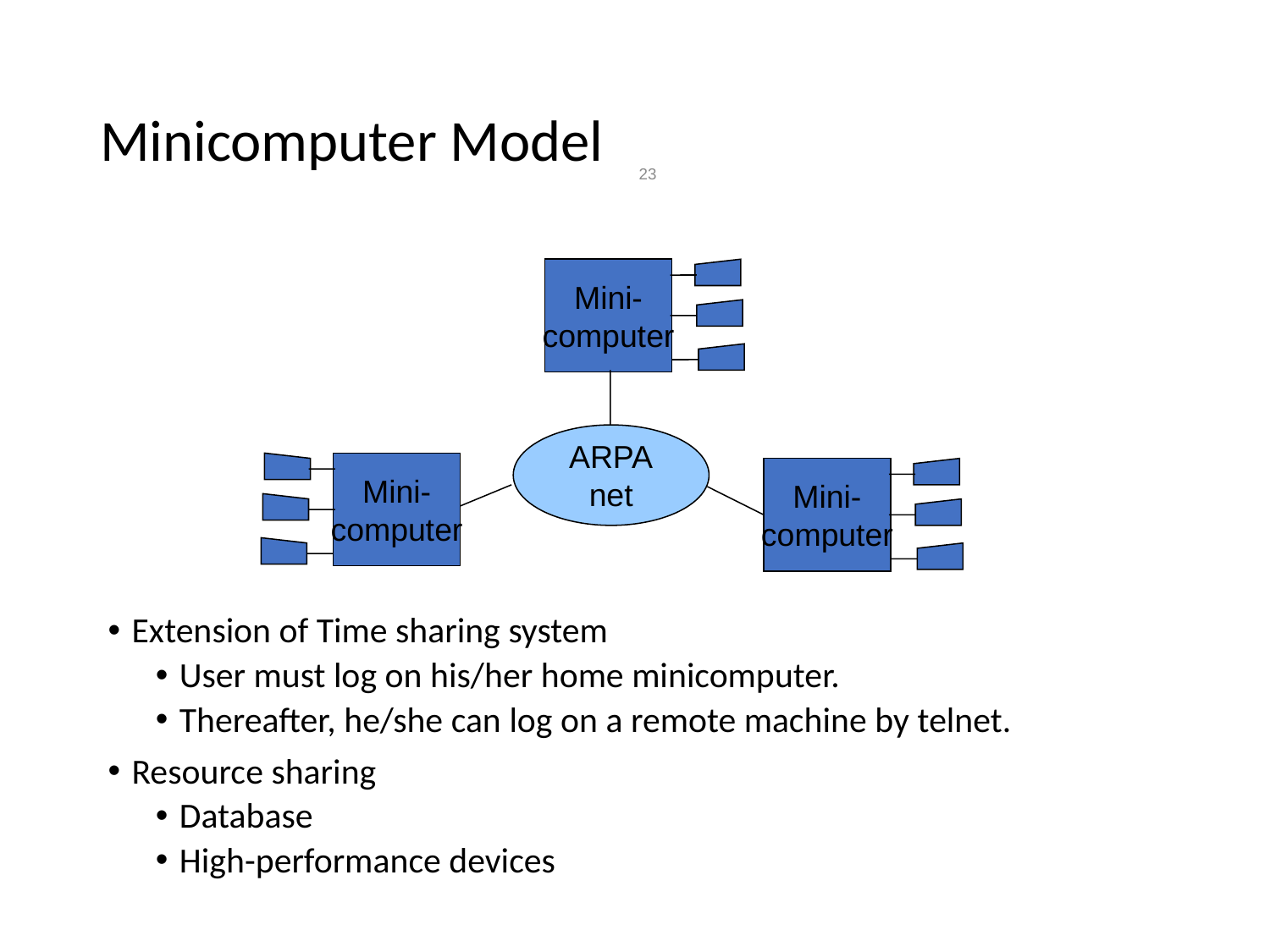

# Minicomputer Model
23
Mini-
computer

ARPA
net
Mini-
computer

Mini-
computer

Extension of Time sharing system
User must log on his/her home minicomputer.
Thereafter, he/she can log on a remote machine by telnet.
Resource sharing
Database
High-performance devices